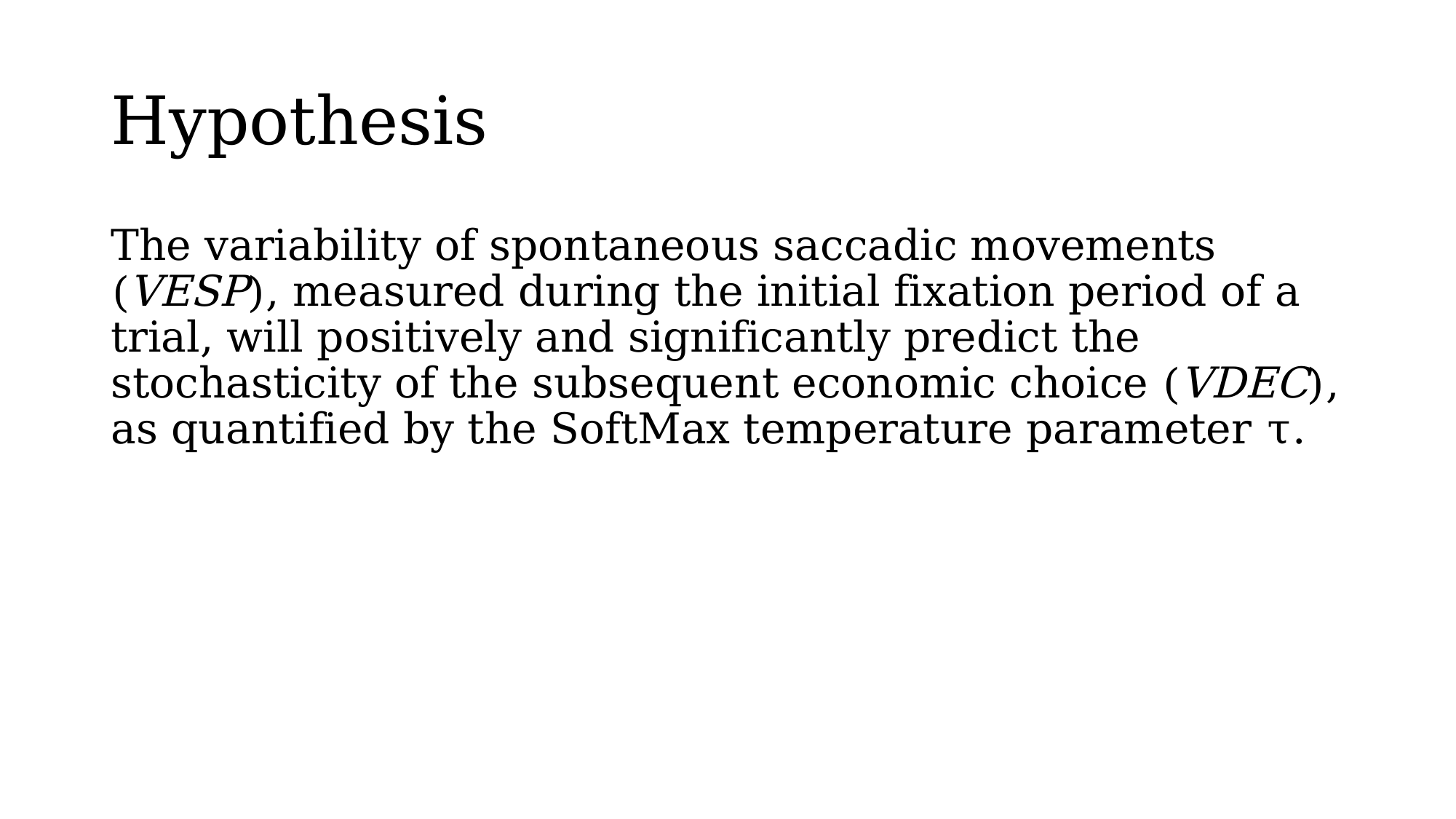

# Hypothesis
The variability of spontaneous saccadic movements (VESP), measured during the initial fixation period of a trial, will positively and significantly predict the stochasticity of the subsequent economic choice (VDEC), as quantified by the SoftMax temperature parameter τ.